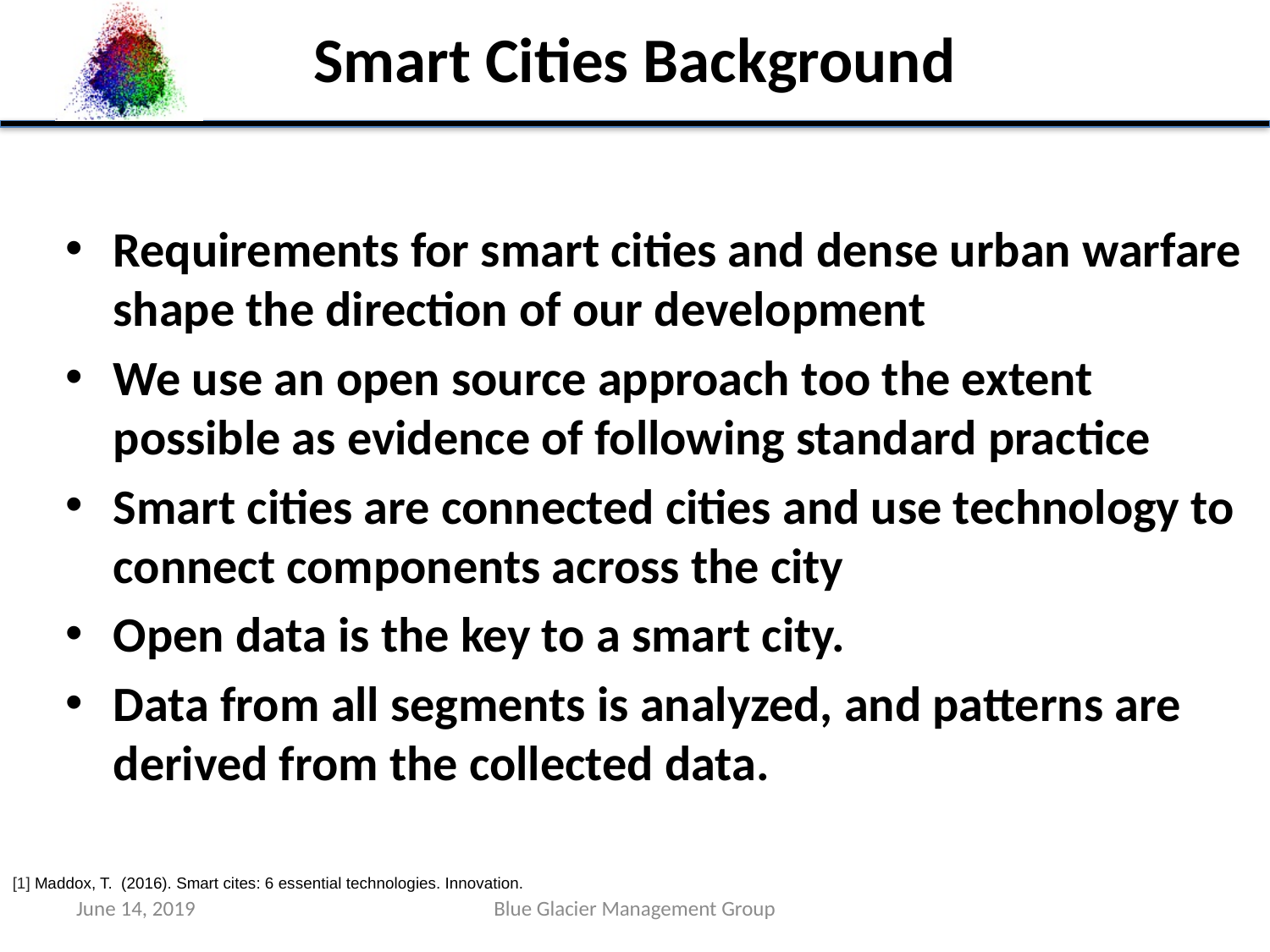

# Smart Cities Background
Requirements for smart cities and dense urban warfare shape the direction of our development
We use an open source approach too the extent possible as evidence of following standard practice
Smart cities are connected cities and use technology to connect components across the city
Open data is the key to a smart city.
Data from all segments is analyzed, and patterns are derived from the collected data.
[1] Maddox, T.  (2016). Smart cites: 6 essential technologies. Innovation.
June 14, 2019
Blue Glacier Management Group